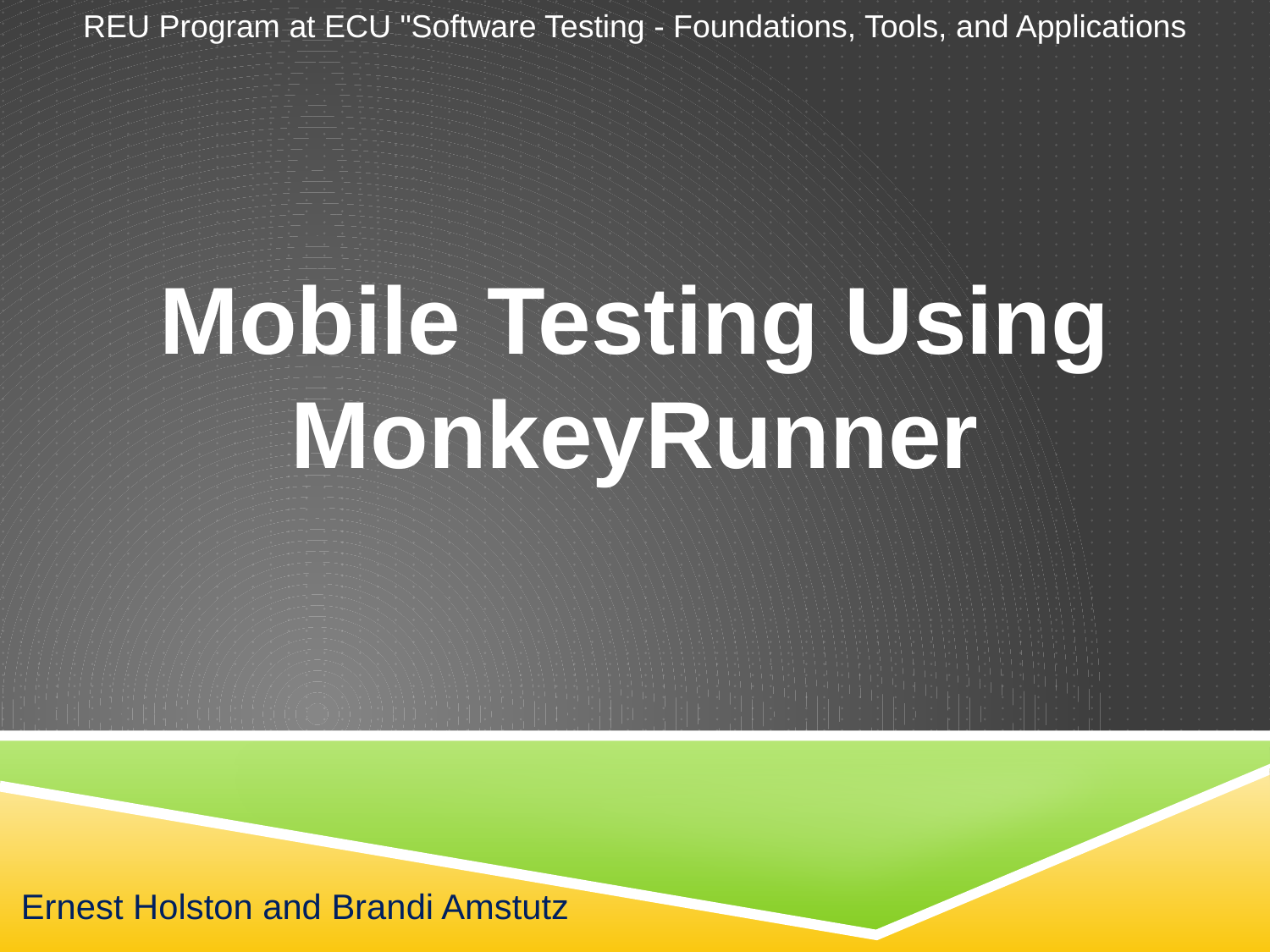

REU Program at ECU "Software Testing - Foundations, Tools, and Applications
Mobile Testing Using MonkeyRunner
Ernest Holston and Brandi Amstutz